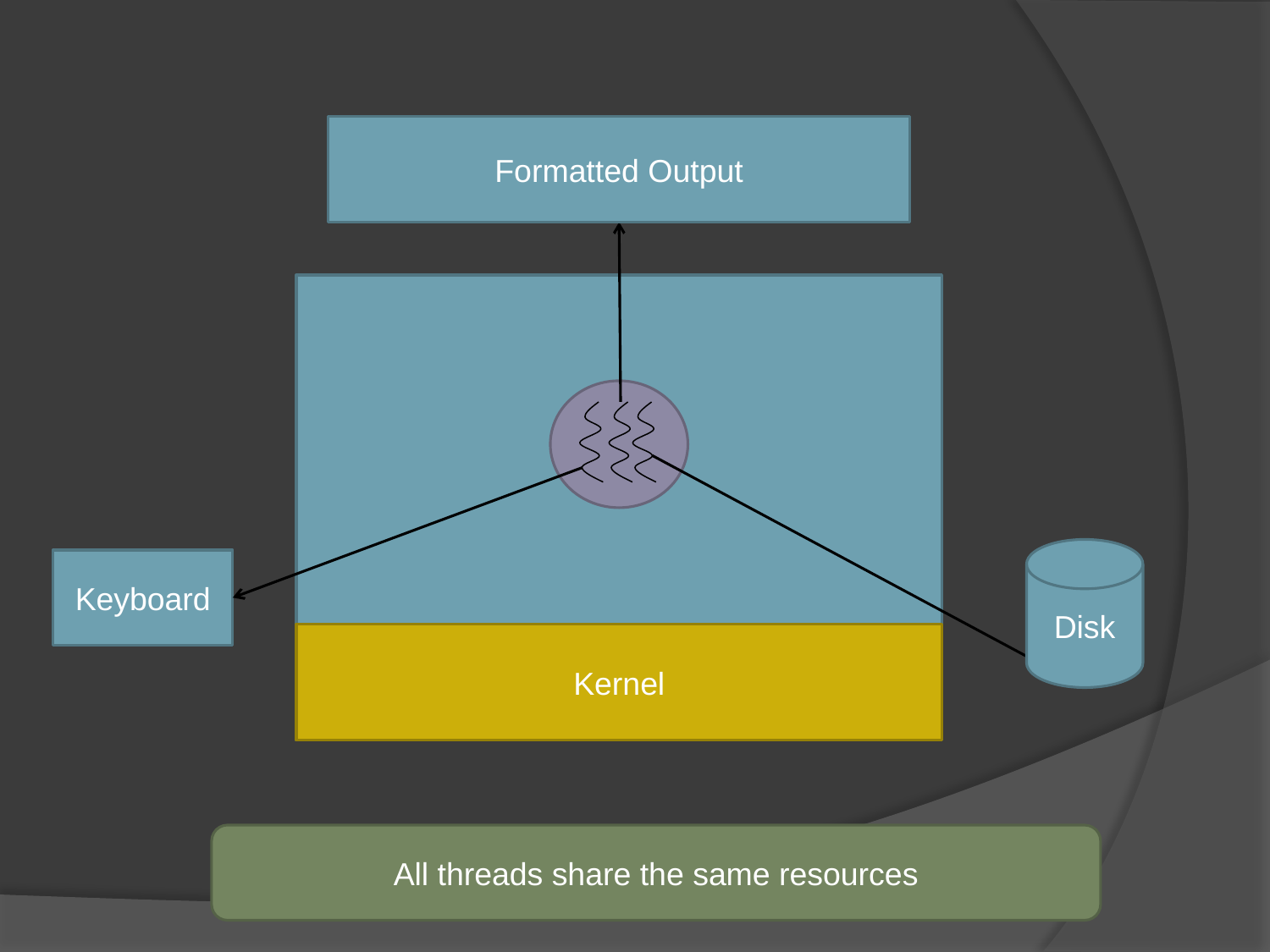

Formatted Output

Disk
Keyboard
Kernel
All threads share the same resources